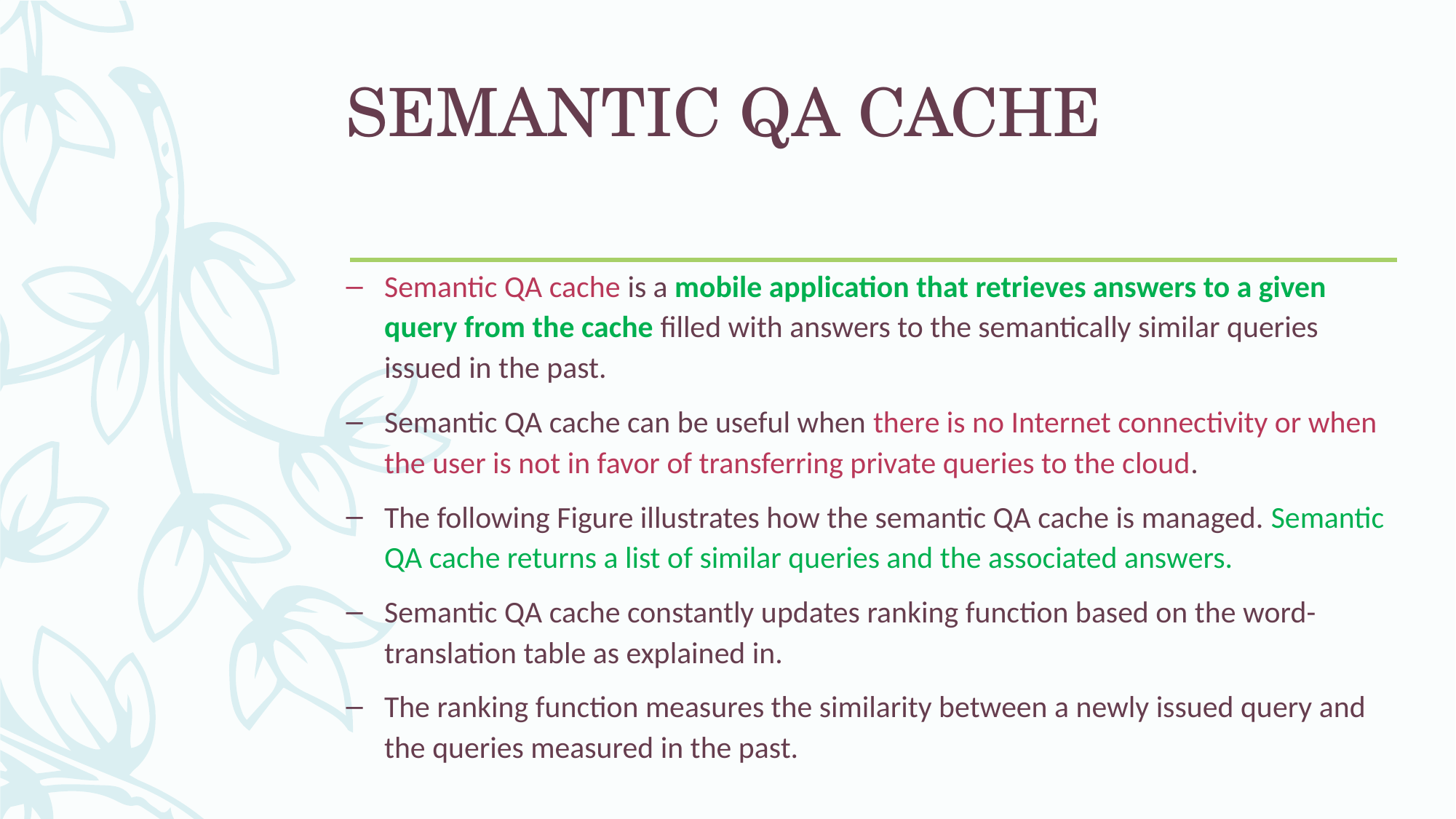

# SEMANTIC QA CACHE
Semantic QA cache is a mobile application that retrieves answers to a given query from the cache filled with answers to the semantically similar queries issued in the past.
Semantic QA cache can be useful when there is no Internet connectivity or when the user is not in favor of transferring private queries to the cloud.
The following Figure illustrates how the semantic QA cache is managed. Semantic QA cache returns a list of similar queries and the associated answers.
Semantic QA cache constantly updates ranking function based on the word-translation table as explained in.
The ranking function measures the similarity between a newly issued query and the queries measured in the past.